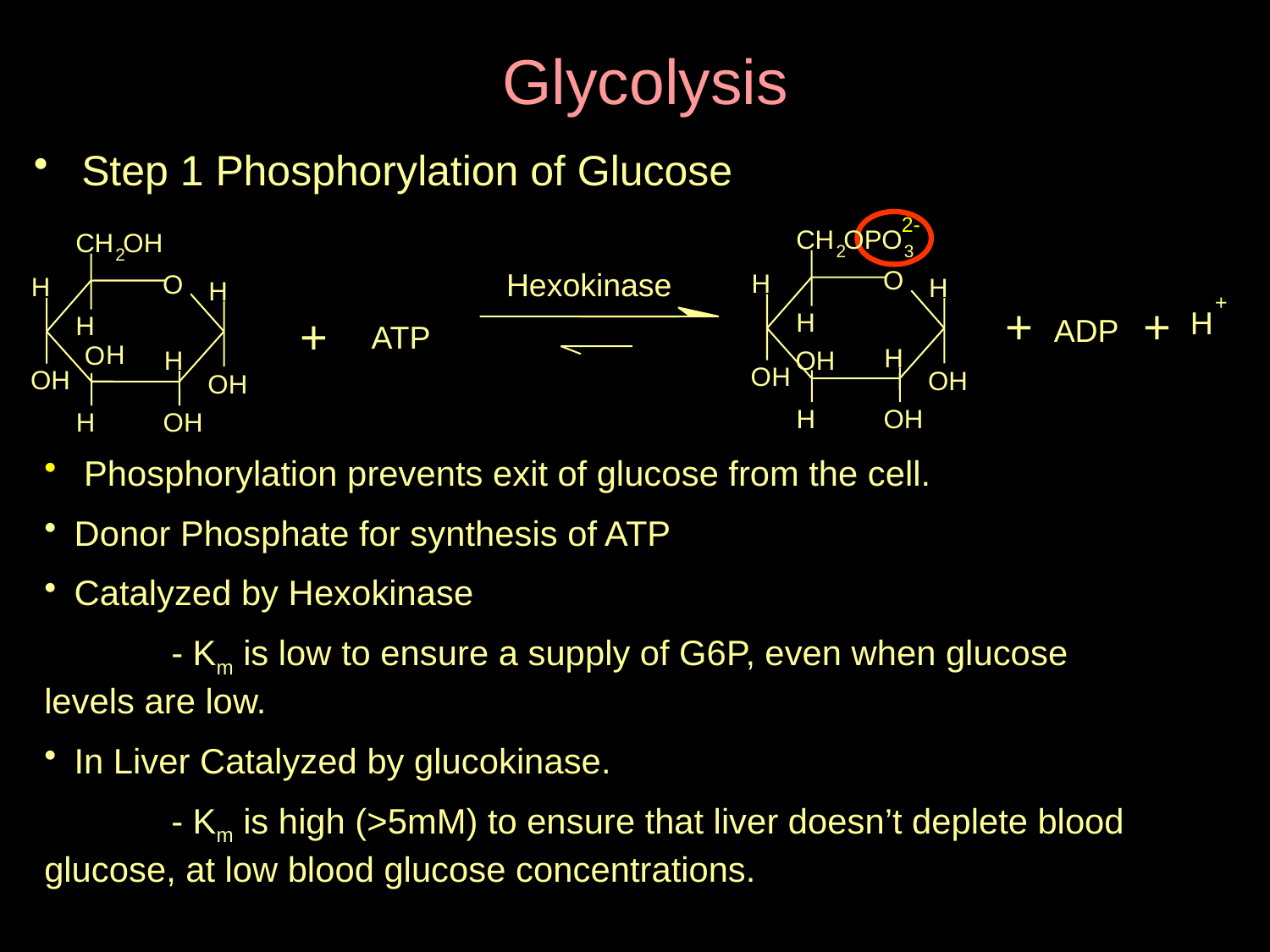

# Glycolysis
Step 1 Phosphorylation of Glucose
2-

C
H
O
P
O
C
H
O
H
2
3
2

O
 Hexokinase
H
O
H
H
H

+

+
+

H
H
+

H
ADP

ATP

H
O
H
O
H
H

O
H
O
H
O
H
O
H

H
O
H
H
O
H
 Phosphorylation prevents exit of glucose from the cell.
Donor Phosphate for synthesis of ATP
Catalyzed by Hexokinase
	- Km is low to ensure a supply of G6P, even when glucose   	levels are low.
In Liver Catalyzed by glucokinase.
	- Km is high (>5mM) to ensure that liver doesn’t deplete blood glucose, at low blood glucose concentrations.